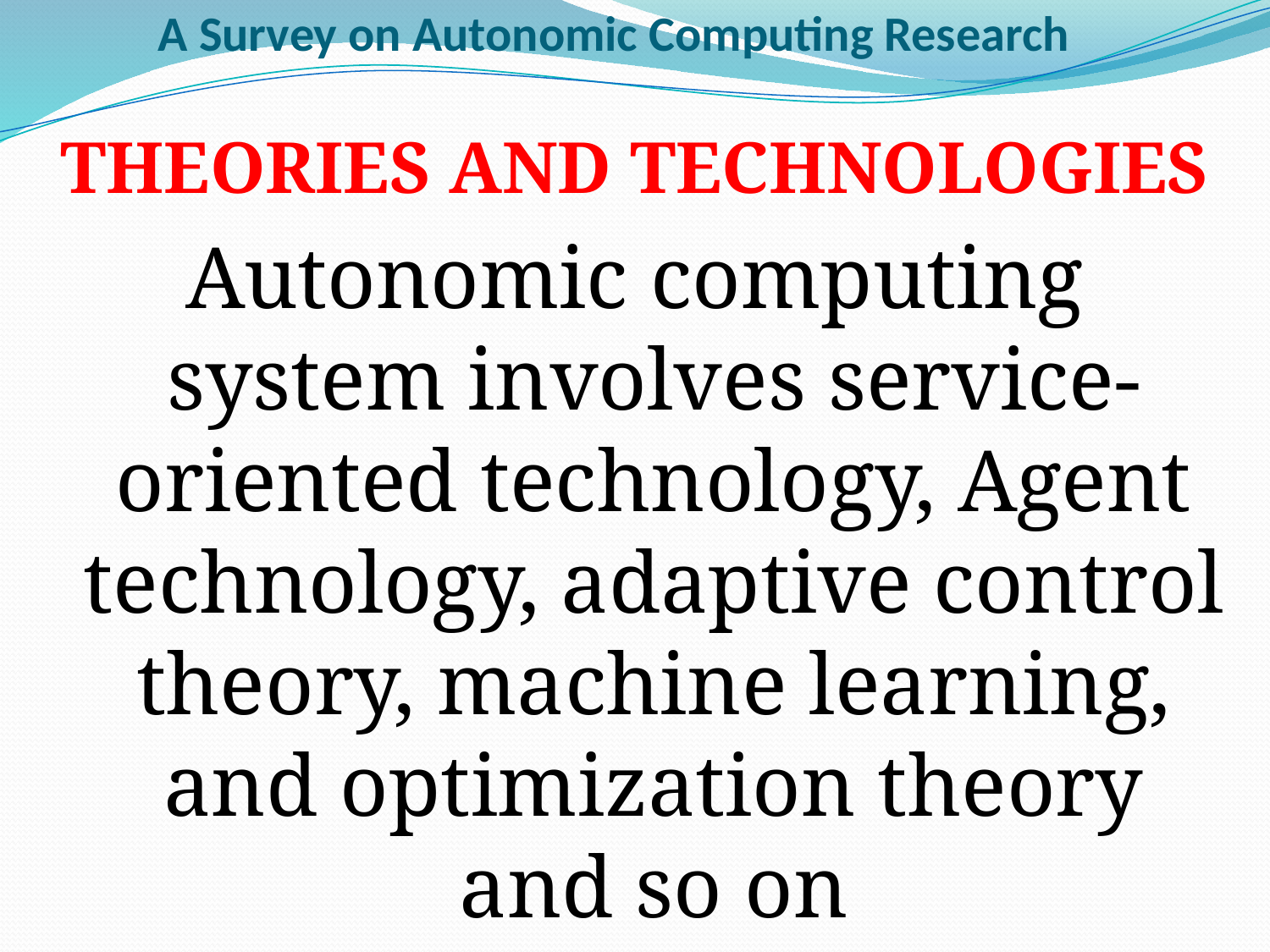

A Survey on Autonomic Computing Research
THEORIES AND TECHNOLOGIES
Autonomic computing system involves service-oriented technology, Agent technology, adaptive control theory, machine learning, and optimization theory and so on